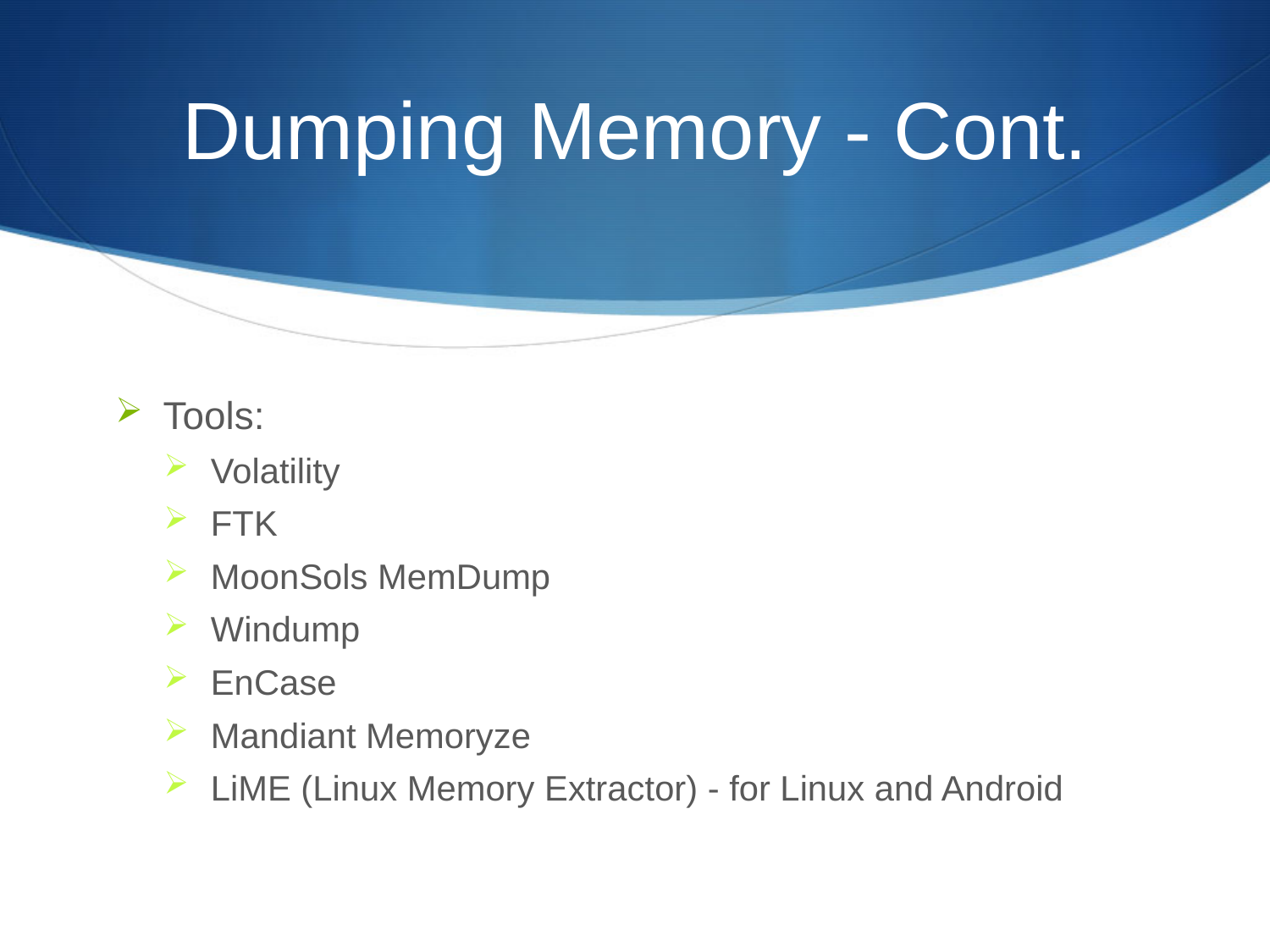

# Dumping Memory - Cont.
Tools:
Volatility
FTK
MoonSols MemDump
Windump
EnCase
Mandiant Memoryze
LiME (Linux Memory Extractor) - for Linux and Android